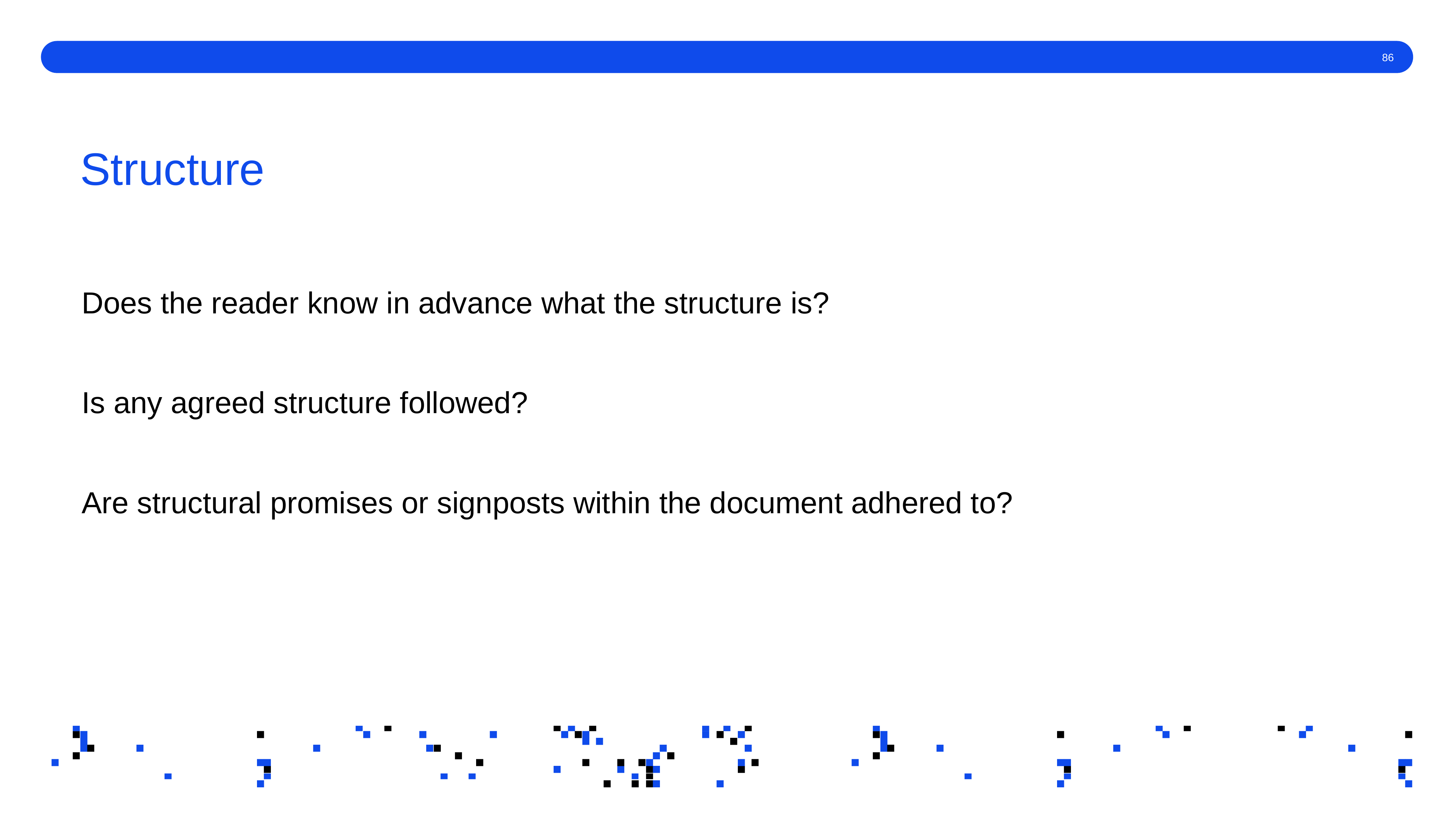

# Structure
Does the reader know in advance what the structure is?

Is any agreed structure followed?

Are structural promises or signposts within the document adhered to?